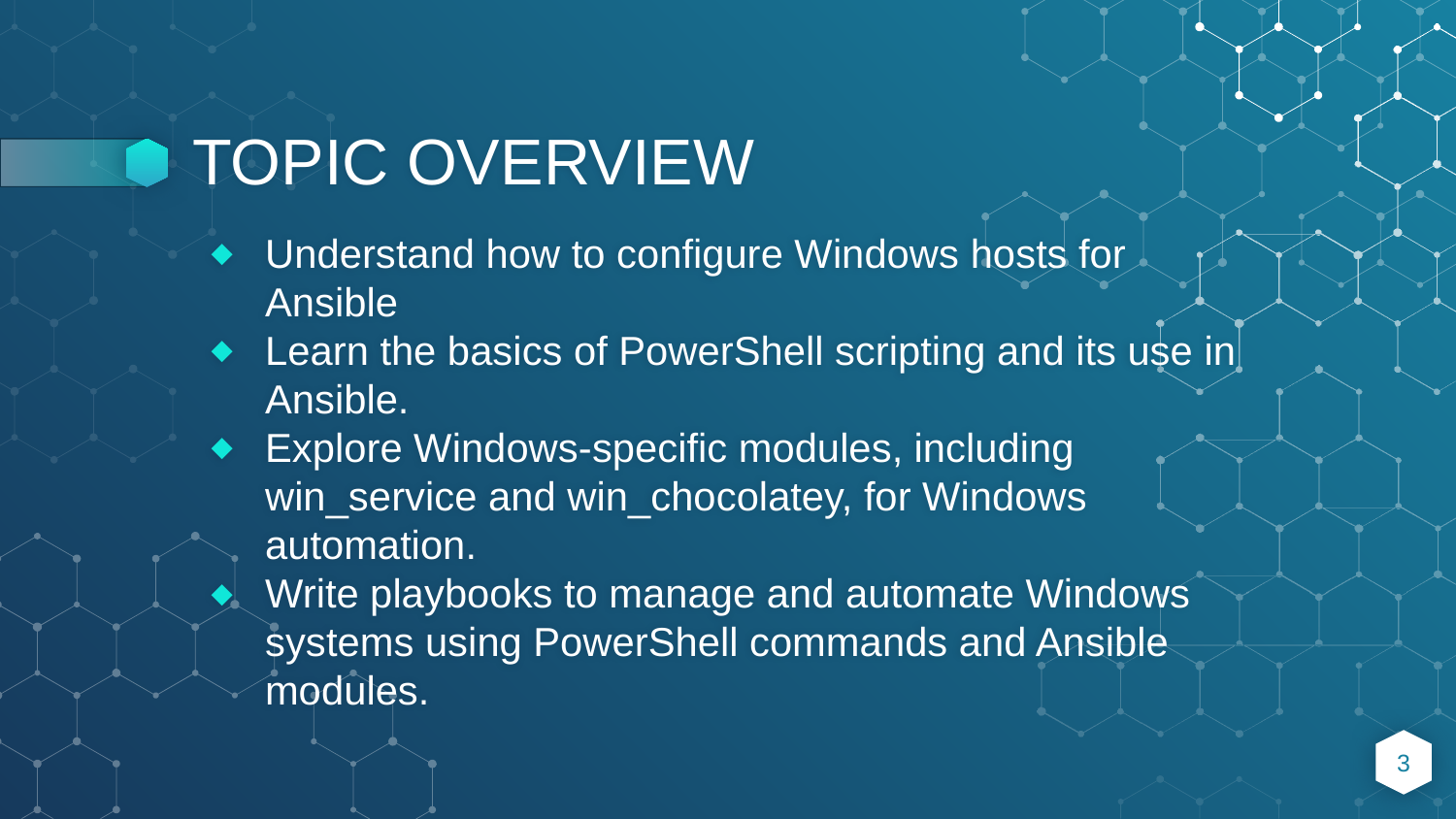

# TOPIC OVERVIEW
Understand how to configure Windows hosts for Ansible
Learn the basics of PowerShell scripting and its use in Ansible.
Explore Windows-specific modules, including win_service and win_chocolatey, for Windows automation.
Write playbooks to manage and automate Windows systems using PowerShell commands and Ansible modules.
3